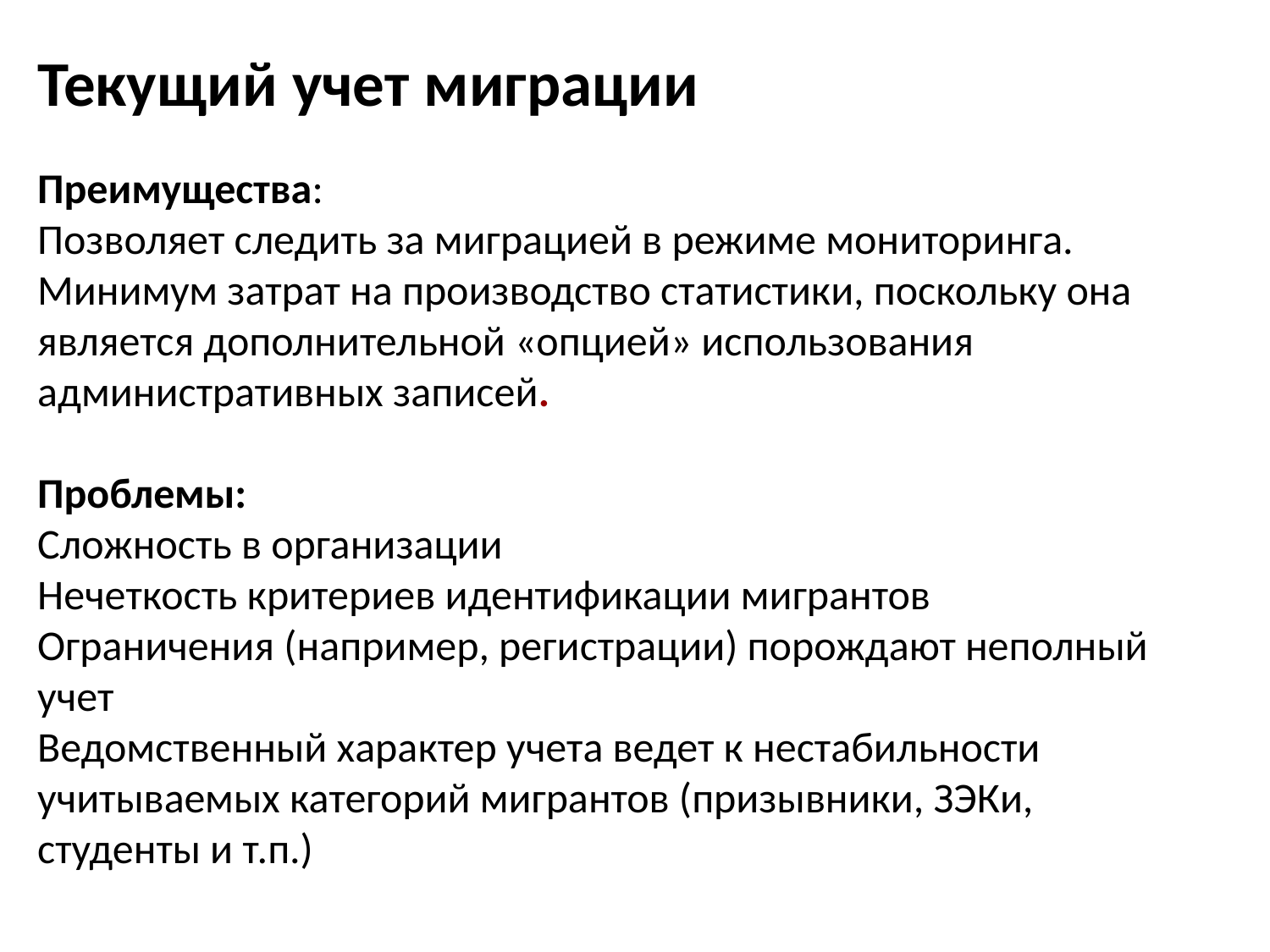

Текущий учет миграции

Преимущества:
Позволяет следить за миграцией в режиме мониторинга. Минимум затрат на производство статистики, поскольку она является дополнительной «опцией» использования административных записей.

Проблемы:
Сложность в организации
Нечеткость критериев идентификации мигрантов
Ограничения (например, регистрации) порождают неполный учет
Ведомственный характер учета ведет к нестабильности учитываемых категорий мигрантов (призывники, ЗЭКи, студенты и т.п.)